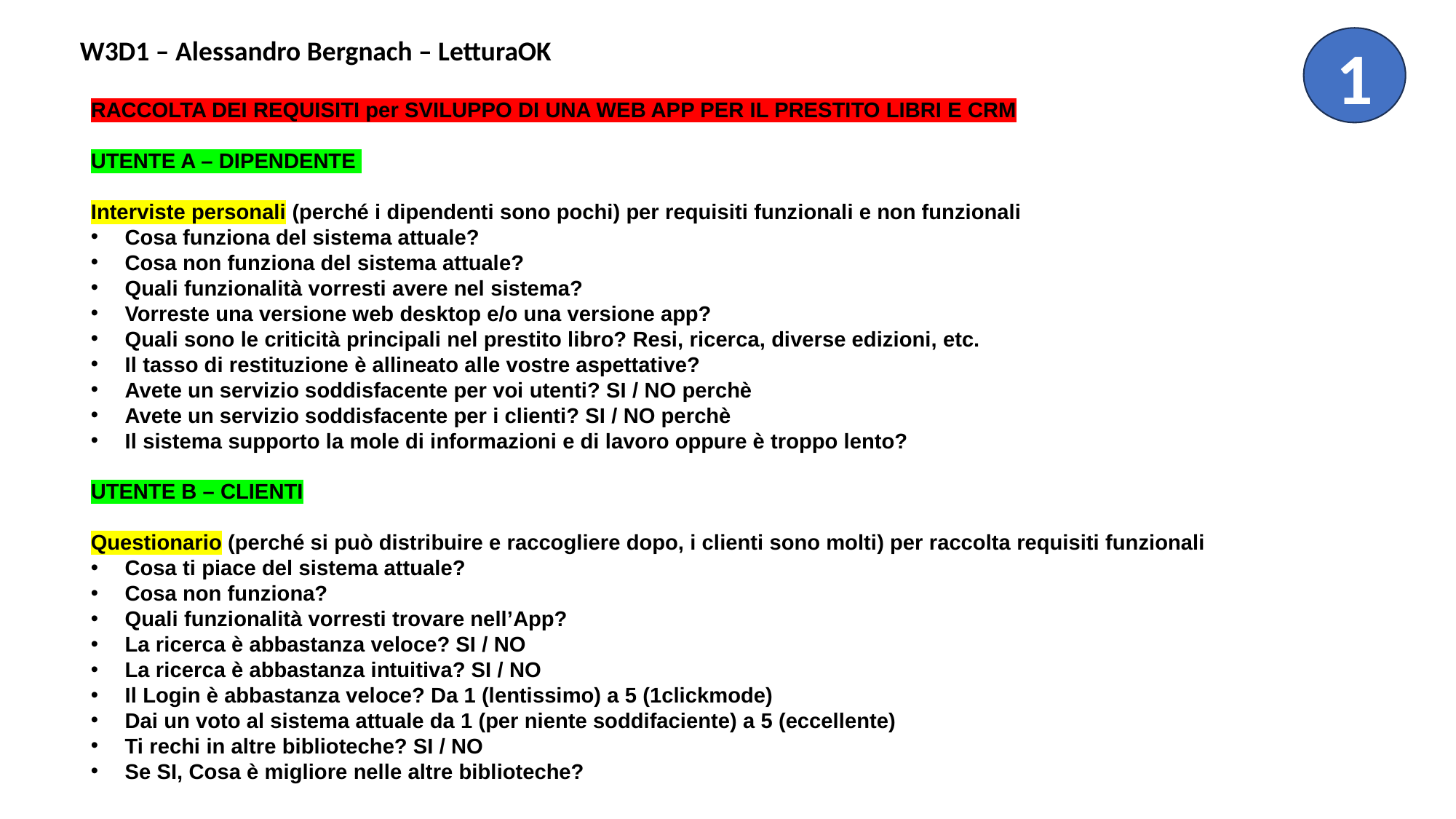

W3D1 – Alessandro Bergnach – LetturaOK
1
RACCOLTA DEI REQUISITI per SVILUPPO DI UNA WEB APP PER IL PRESTITO LIBRI E CRM

UTENTE A – DIPENDENTE

Interviste personali (perché i dipendenti sono pochi) per requisiti funzionali e non funzionali
Cosa funziona del sistema attuale?
Cosa non funziona del sistema attuale?
Quali funzionalità vorresti avere nel sistema?
Vorreste una versione web desktop e/o una versione app?
Quali sono le criticità principali nel prestito libro? Resi, ricerca, diverse edizioni, etc.
Il tasso di restituzione è allineato alle vostre aspettative?
Avete un servizio soddisfacente per voi utenti? SI / NO perchè
Avete un servizio soddisfacente per i clienti? SI / NO perchè
Il sistema supporto la mole di informazioni e di lavoro oppure è troppo lento?

UTENTE B – CLIENTI

Questionario (perché si può distribuire e raccogliere dopo, i clienti sono molti) per raccolta requisiti funzionali
Cosa ti piace del sistema attuale?
Cosa non funziona?
Quali funzionalità vorresti trovare nell’App?
La ricerca è abbastanza veloce? SI / NO
La ricerca è abbastanza intuitiva? SI / NO
Il Login è abbastanza veloce? Da 1 (lentissimo) a 5 (1clickmode)
Dai un voto al sistema attuale da 1 (per niente soddifaciente) a 5 (eccellente)
Ti rechi in altre biblioteche? SI / NO
Se SI, Cosa è migliore nelle altre biblioteche?